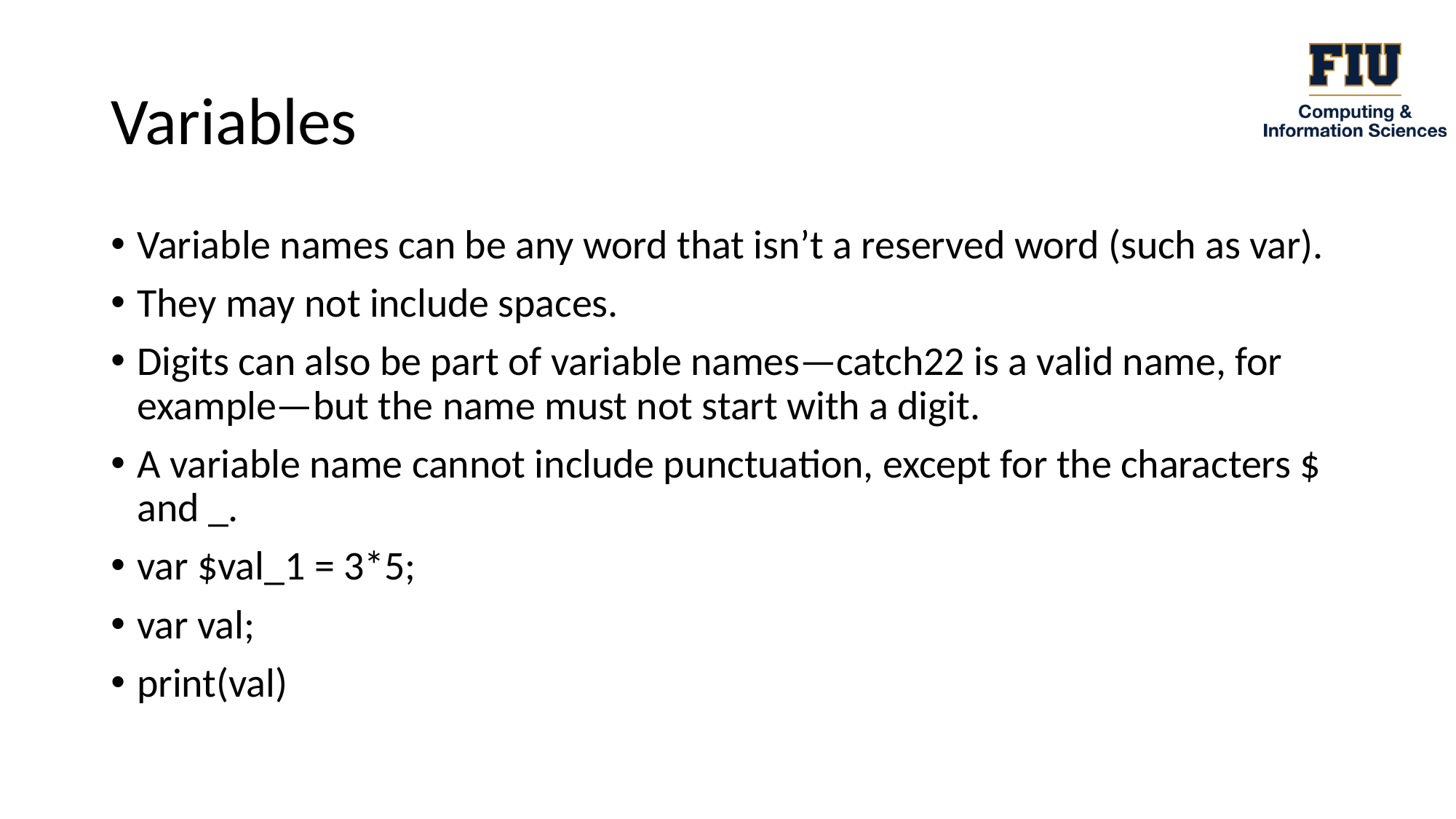

# Variables
Variable names can be any word that isn’t a reserved word (such as var).
They may not include spaces.
Digits can also be part of variable names—catch22 is a valid name, for example—but the name must not start with a digit.
A variable name cannot include punctuation, except for the characters $ and _.
var $val_1 = 3*5;
var val;
print(val)